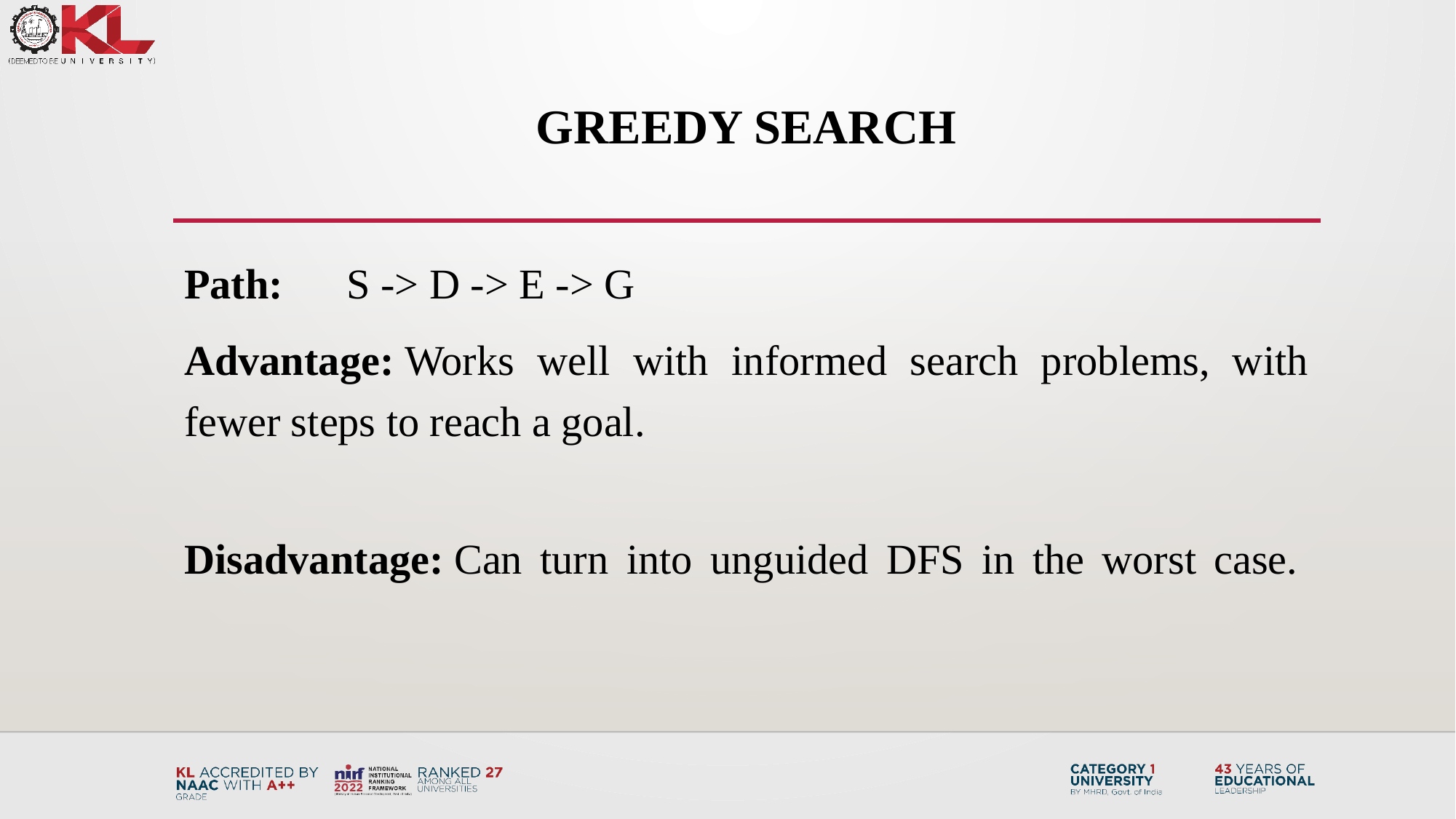

# Greedy search
Path:   S -> D -> E -> G
Advantage: Works well with informed search problems, with fewer steps to reach a goal.
Disadvantage: Can turn into unguided DFS in the worst case.